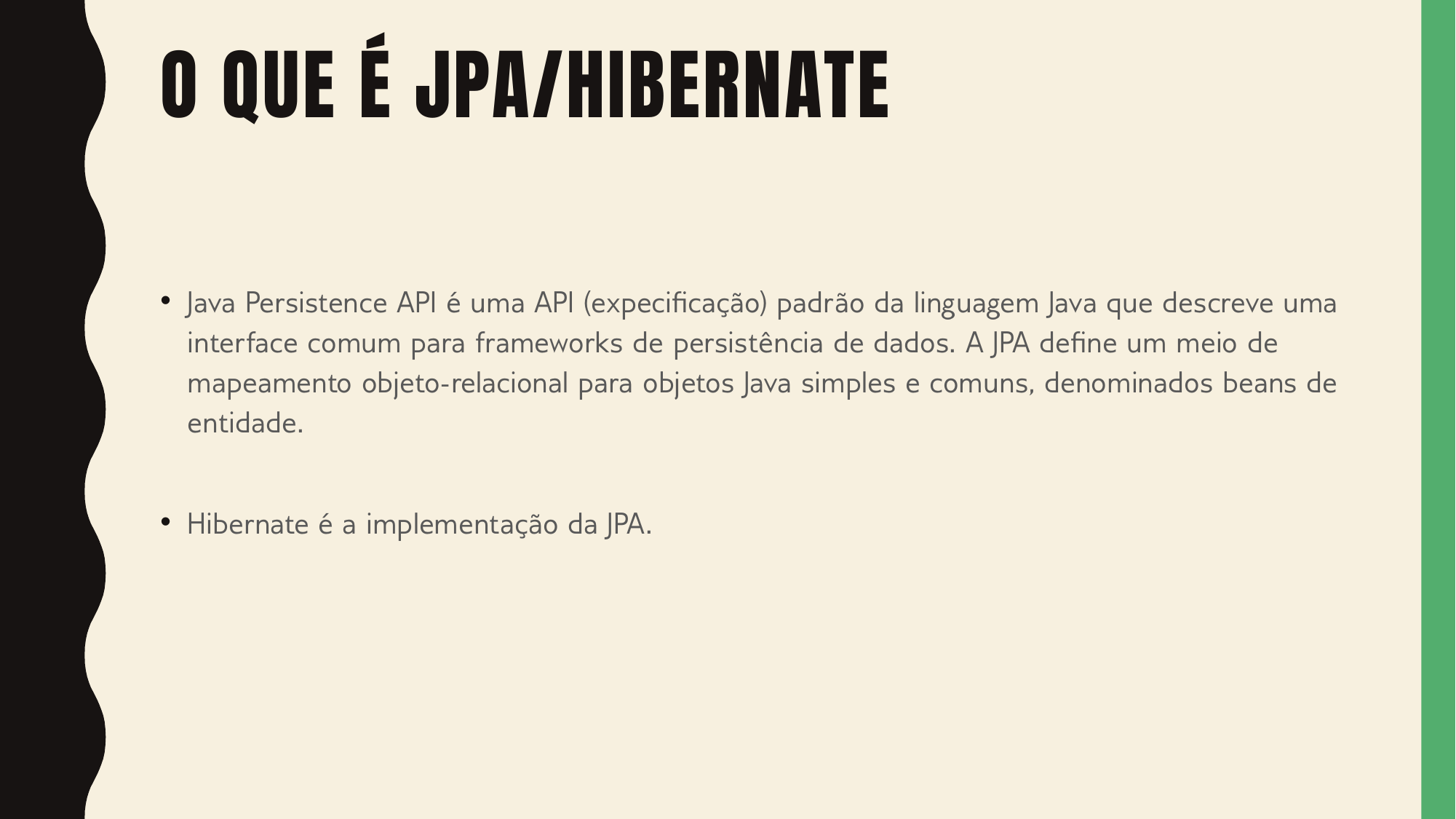

# O que é jpa/hibernate
Java Persistence API é uma API (expecificação) padrão da linguagem Java que descreve uma interface comum para frameworks de persistência de dados. A JPA define um meio de mapeamento objeto-relacional para objetos Java simples e comuns, denominados beans de entidade.

Hibernate é a implementação da JPA.